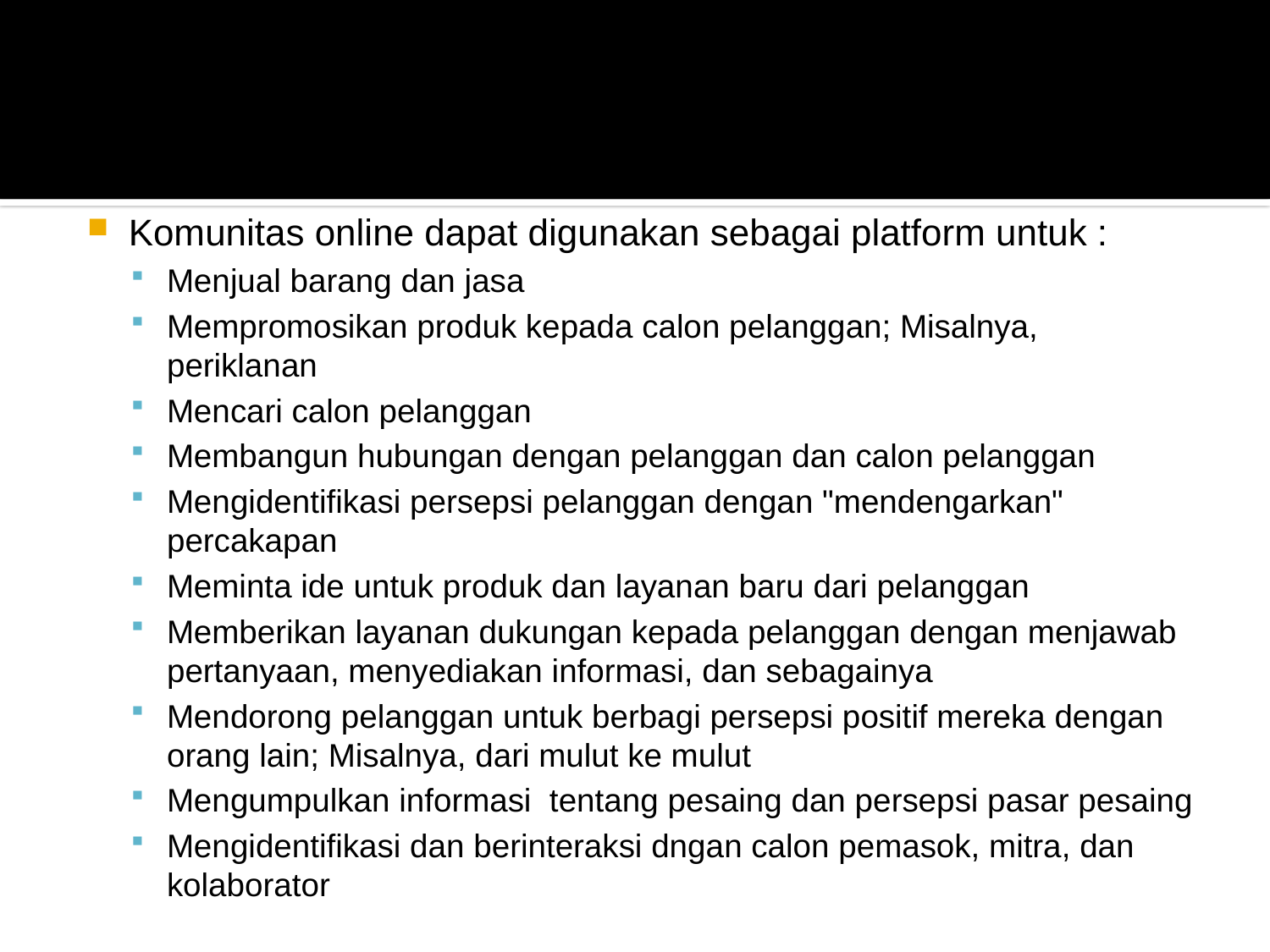

#
Komunitas online dapat digunakan sebagai platform untuk :
Menjual barang dan jasa
Mempromosikan produk kepada calon pelanggan; Misalnya, periklanan
Mencari calon pelanggan
Membangun hubungan dengan pelanggan dan calon pelanggan
Mengidentifikasi persepsi pelanggan dengan "mendengarkan" percakapan
Meminta ide untuk produk dan layanan baru dari pelanggan
Memberikan layanan dukungan kepada pelanggan dengan menjawab pertanyaan, menyediakan informasi, dan sebagainya
Mendorong pelanggan untuk berbagi persepsi positif mereka dengan orang lain; Misalnya, dari mulut ke mulut
Mengumpulkan informasi  tentang pesaing dan persepsi pasar pesaing
Mengidentifikasi dan berinteraksi dngan calon pemasok, mitra, dan kolaborator